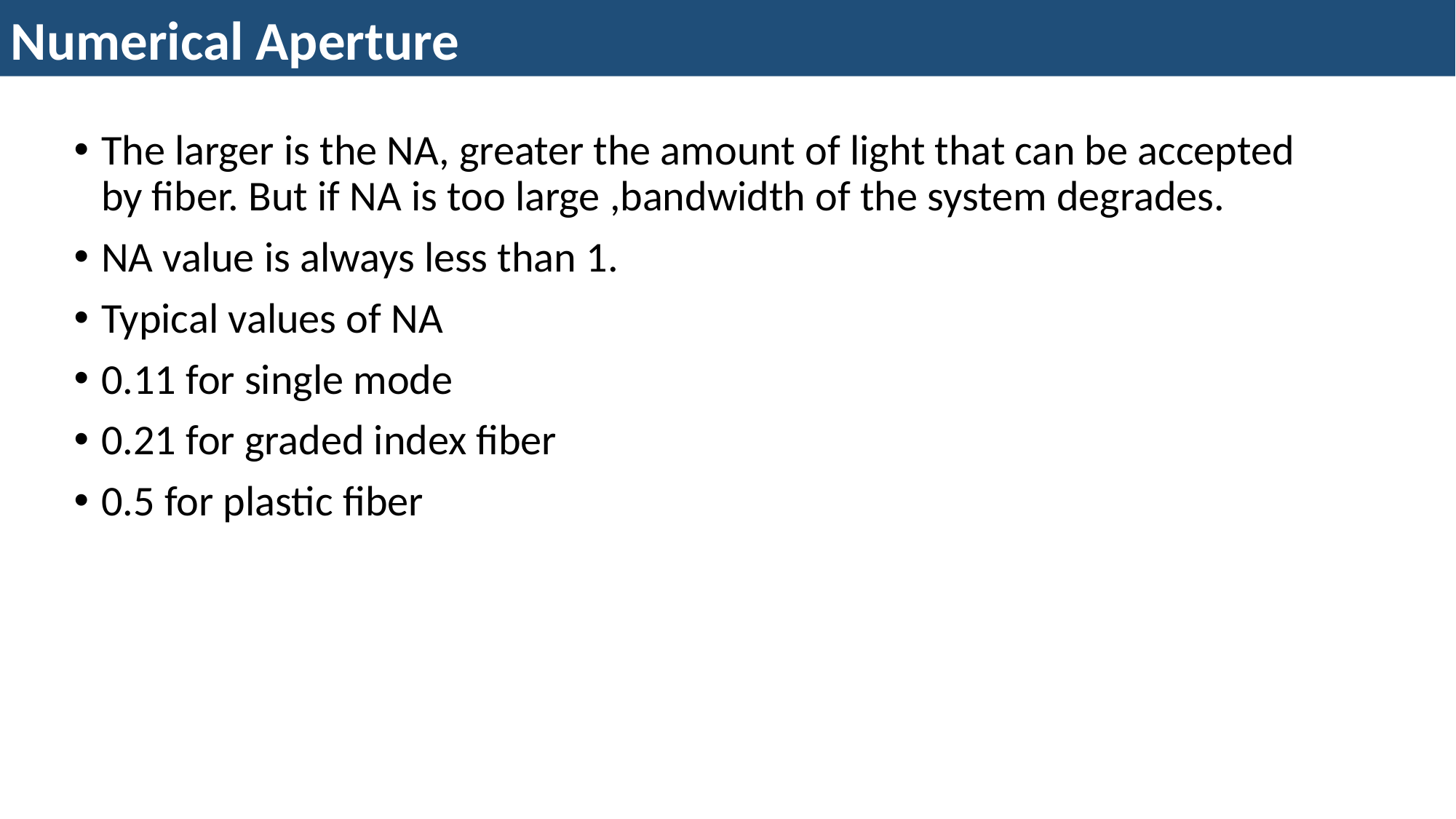

Numerical Aperture
The larger is the NA, greater the amount of light that can be accepted by fiber. But if NA is too large ,bandwidth of the system degrades.
NA value is always less than 1.
Typical values of NA
0.11 for single mode
0.21 for graded index fiber
0.5 for plastic fiber